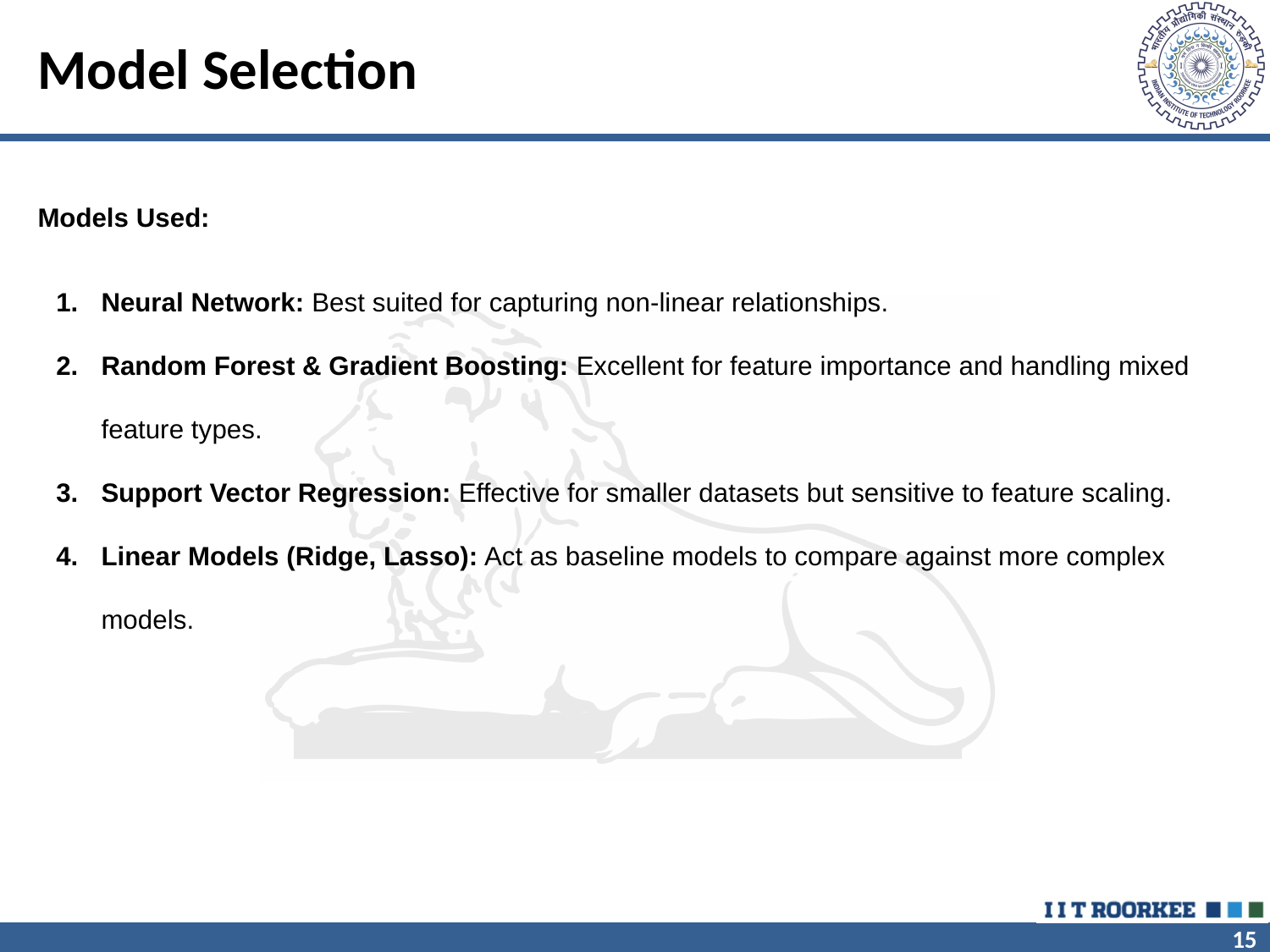

# Model Selection
Models Used:
Neural Network: Best suited for capturing non-linear relationships.
Random Forest & Gradient Boosting: Excellent for feature importance and handling mixed feature types.
Support Vector Regression: Effective for smaller datasets but sensitive to feature scaling.
Linear Models (Ridge, Lasso): Act as baseline models to compare against more complex models.